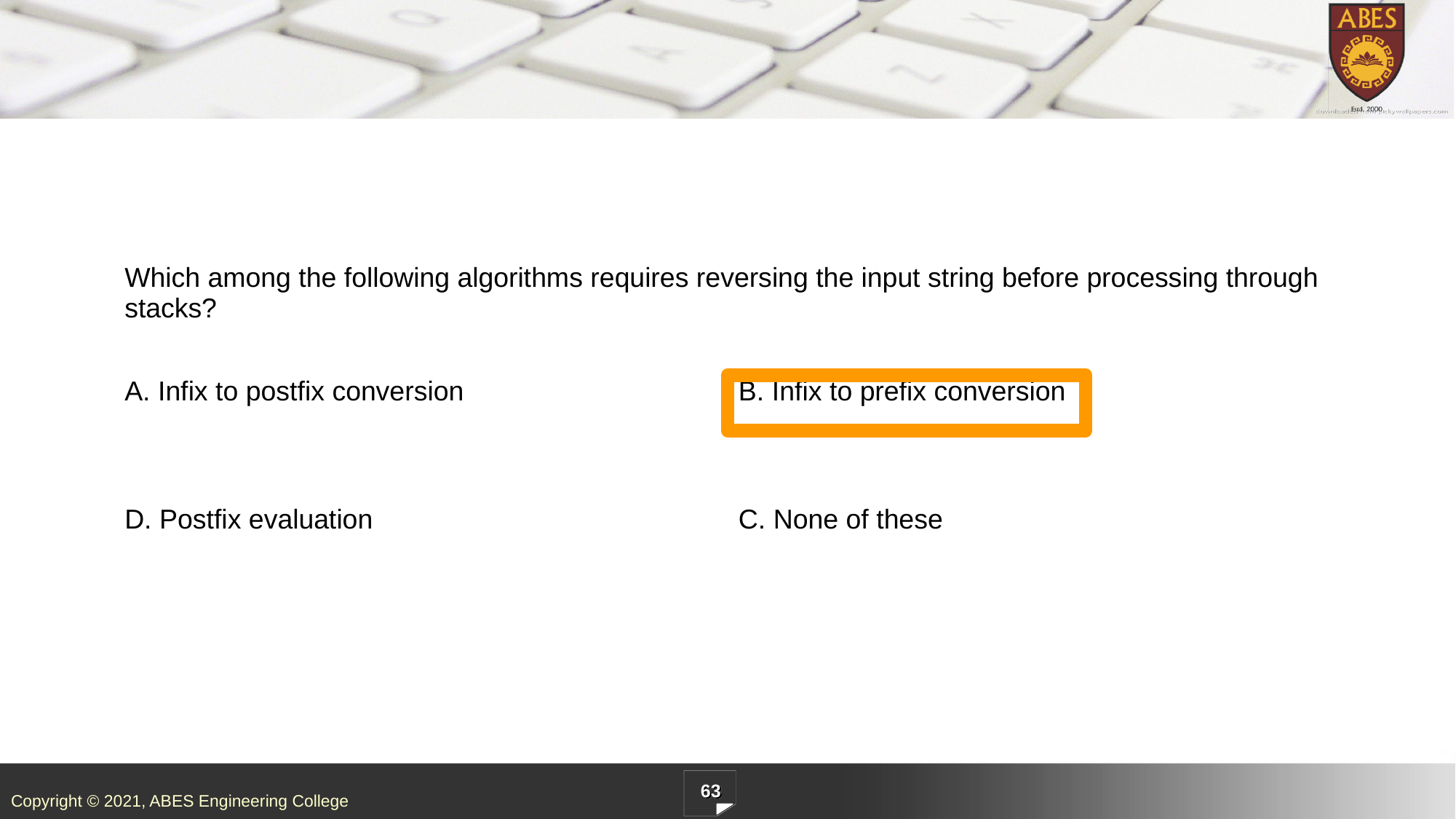

| Which among the following algorithms requires reversing the input string before processing through stacks? |  |
| --- | --- |
| A. Infix to postfix conversion | B. Infix to prefix conversion |
| D. Postfix evaluation | C. None of these |

63